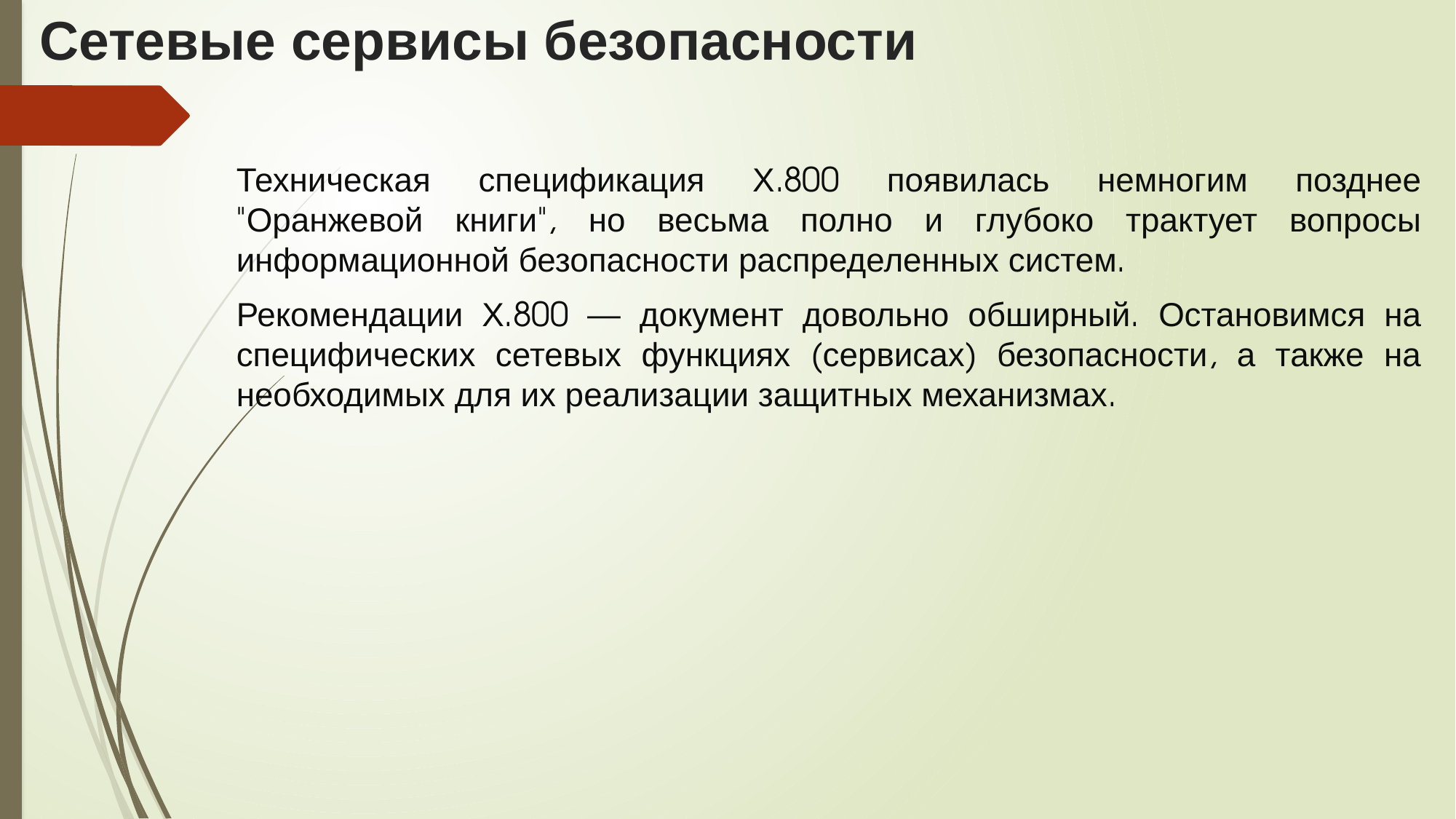

# Сетевые сервисы безопасности
Техническая спецификация Х.800 появилась немногим позднее "Оранжевой книги", но весьма полно и глубоко трактует вопросы информационной безопасности распределенных систем.
Рекомендации Х.800 — документ довольно обширный. Остановимся на специфических сетевых функциях (сервисах) безопасности, а также на необходимых для их реализации защитных механизмах.